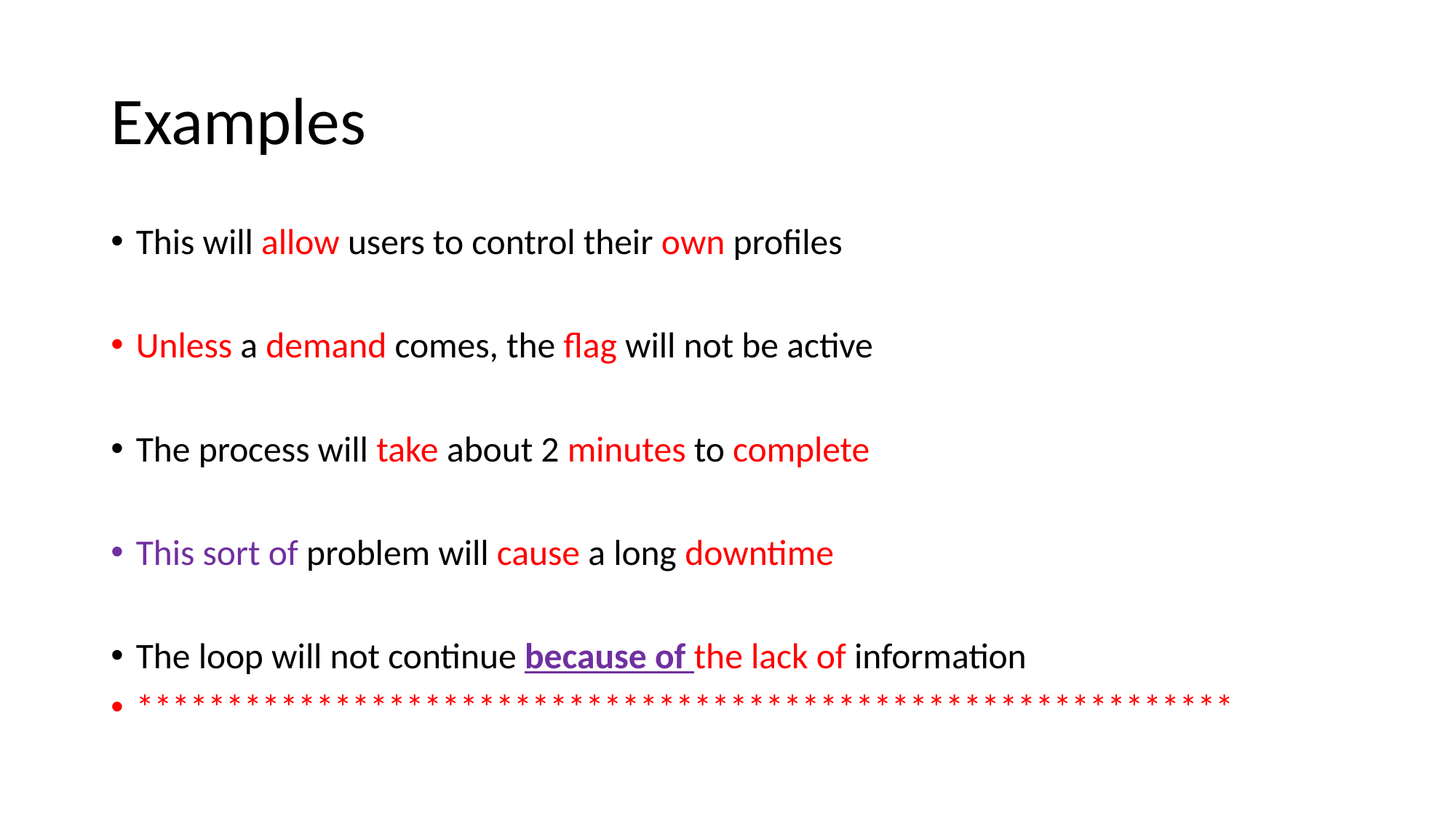

# Examples
This will allow users to control their own profiles

Unless a demand comes, the flag will not be active

The process will take about 2 minutes to complete

This sort of problem will cause a long downtime

The loop will not continue because of the lack of information
*************************************************************